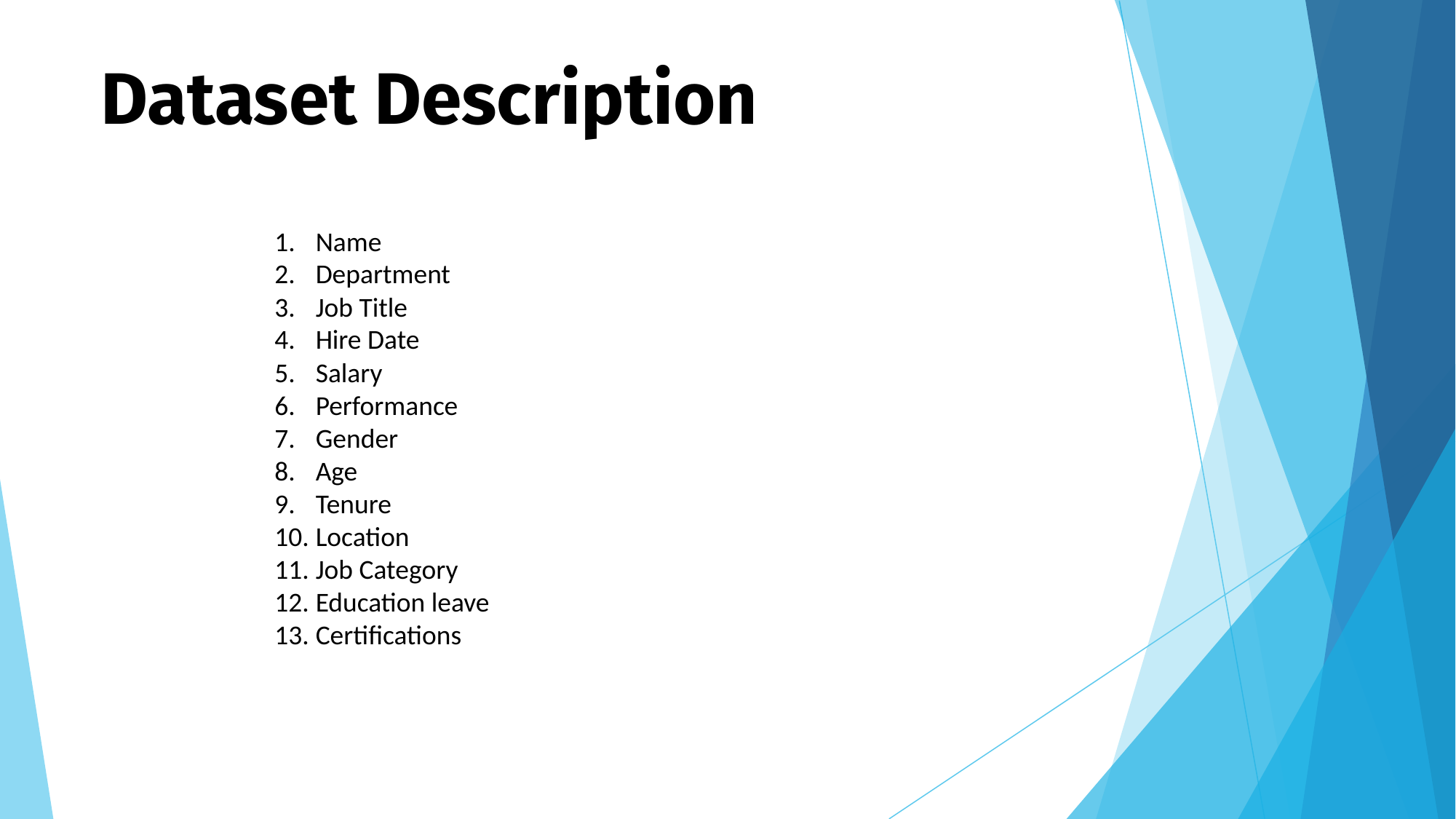

# Dataset Description
Name
Department
Job Title
Hire Date
Salary
Performance
Gender
Age
Tenure
Location
Job Category
Education leave
Certifications